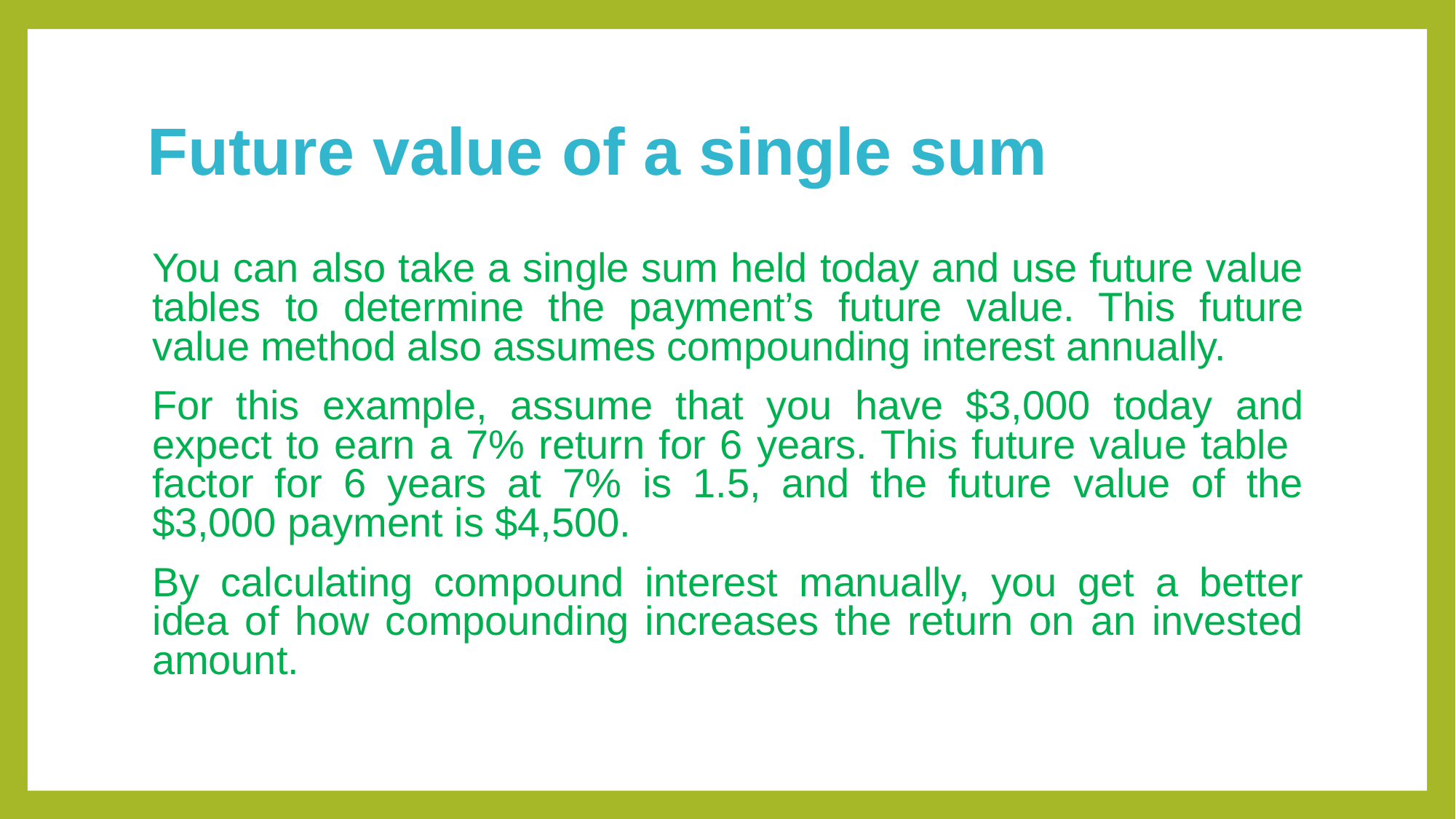

# Future value of a single sum
You can also take a single sum held today and use future value tables to determine the payment’s future value. This future value method also assumes compounding interest annually.
For this example, assume that you have $3,000 today and expect to earn a 7% return for 6 years. This future value table  factor for 6 years at 7% is 1.5, and the future value of the $3,000 payment is $4,500.
By calculating compound interest manually, you get a better idea of how compounding increases the return on an invested amount.